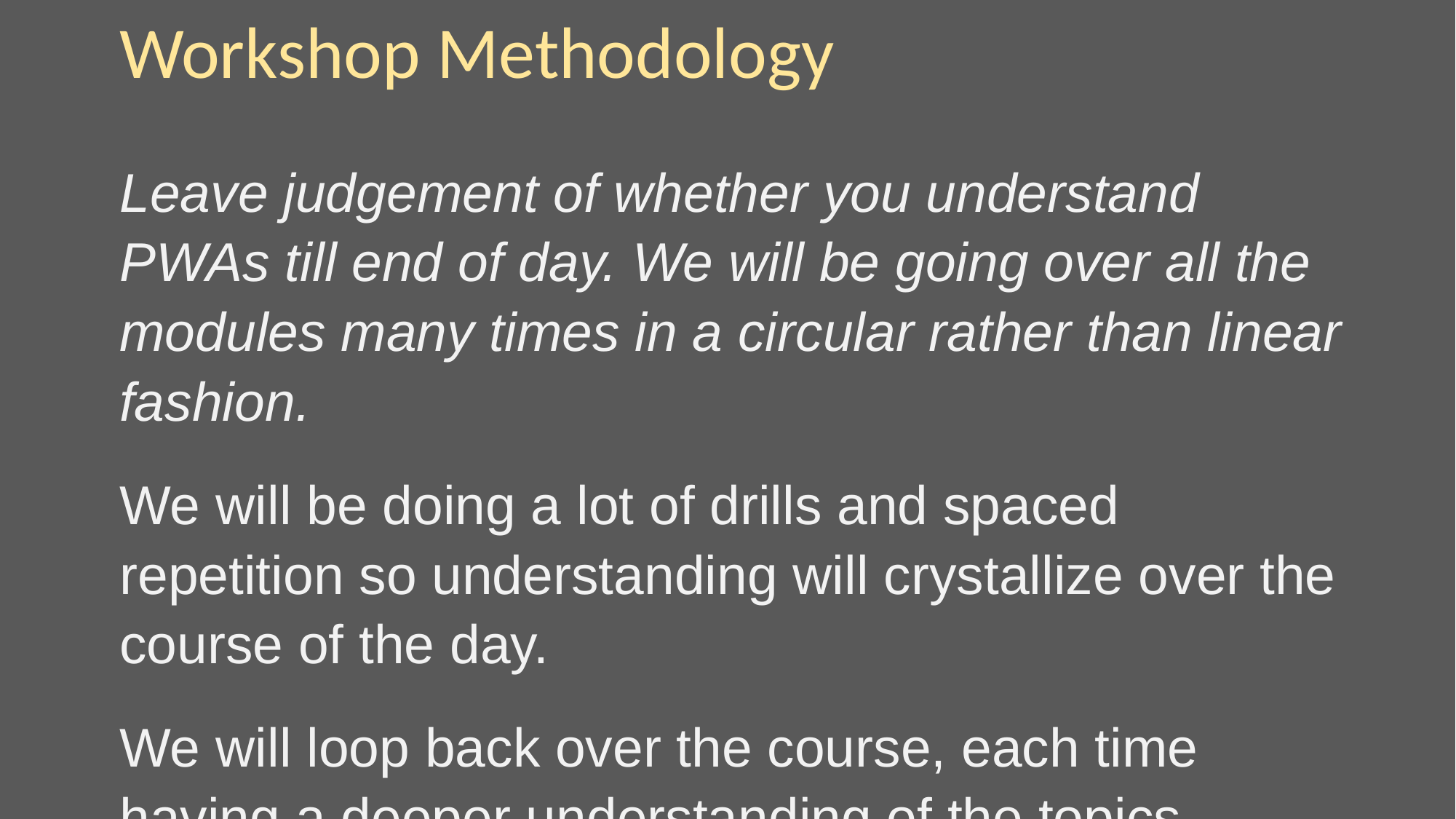

# Workshop Methodology
Leave judgement of whether you understand PWAs till end of day. We will be going over all the modules many times in a circular rather than linear fashion.
We will be doing a lot of drills and spaced repetition so understanding will crystallize over the course of the day.
We will loop back over the course, each time having a deeper understanding of the topics.